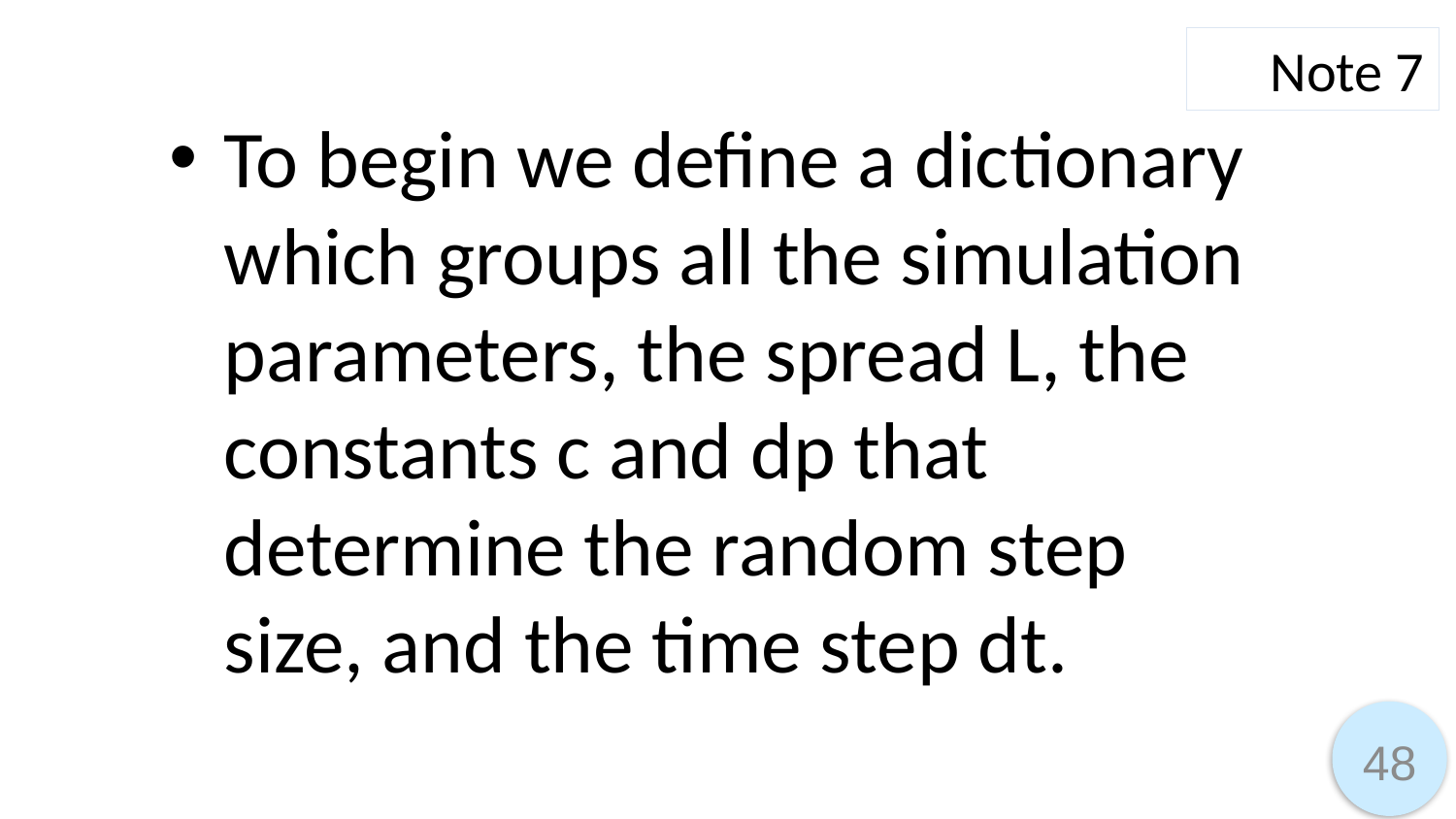

Note 7
To begin we define a dictionary which groups all the simulation parameters, the spread L, the constants c and dp that determine the random step size, and the time step dt.
48